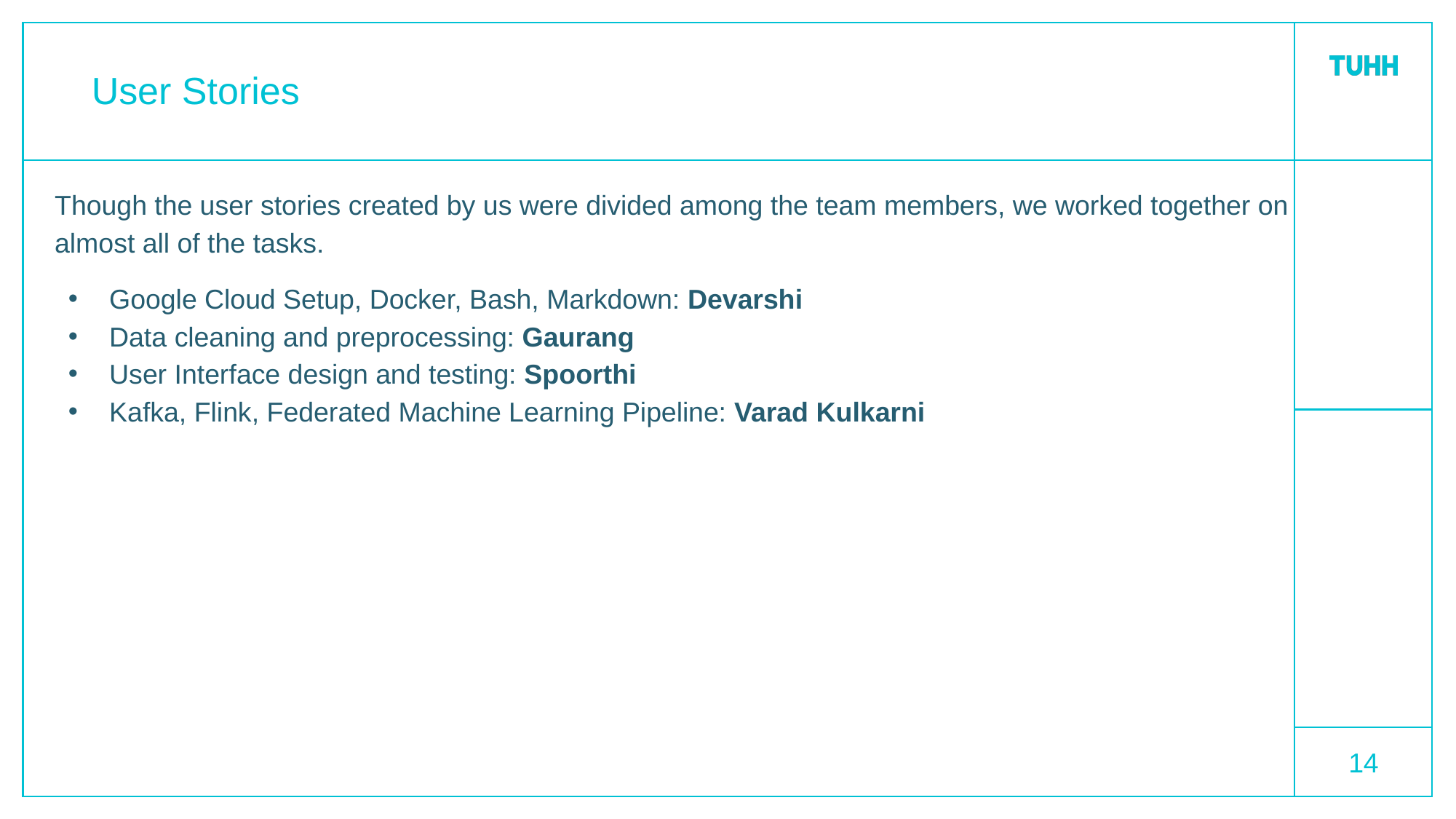

# User Stories
Though the user stories created by us were divided among the team members, we worked together on almost all of the tasks.
Google Cloud Setup, Docker, Bash, Markdown: Devarshi
Data cleaning and preprocessing: Gaurang
User Interface design and testing: Spoorthi
Kafka, Flink, Federated Machine Learning Pipeline: Varad Kulkarni

14